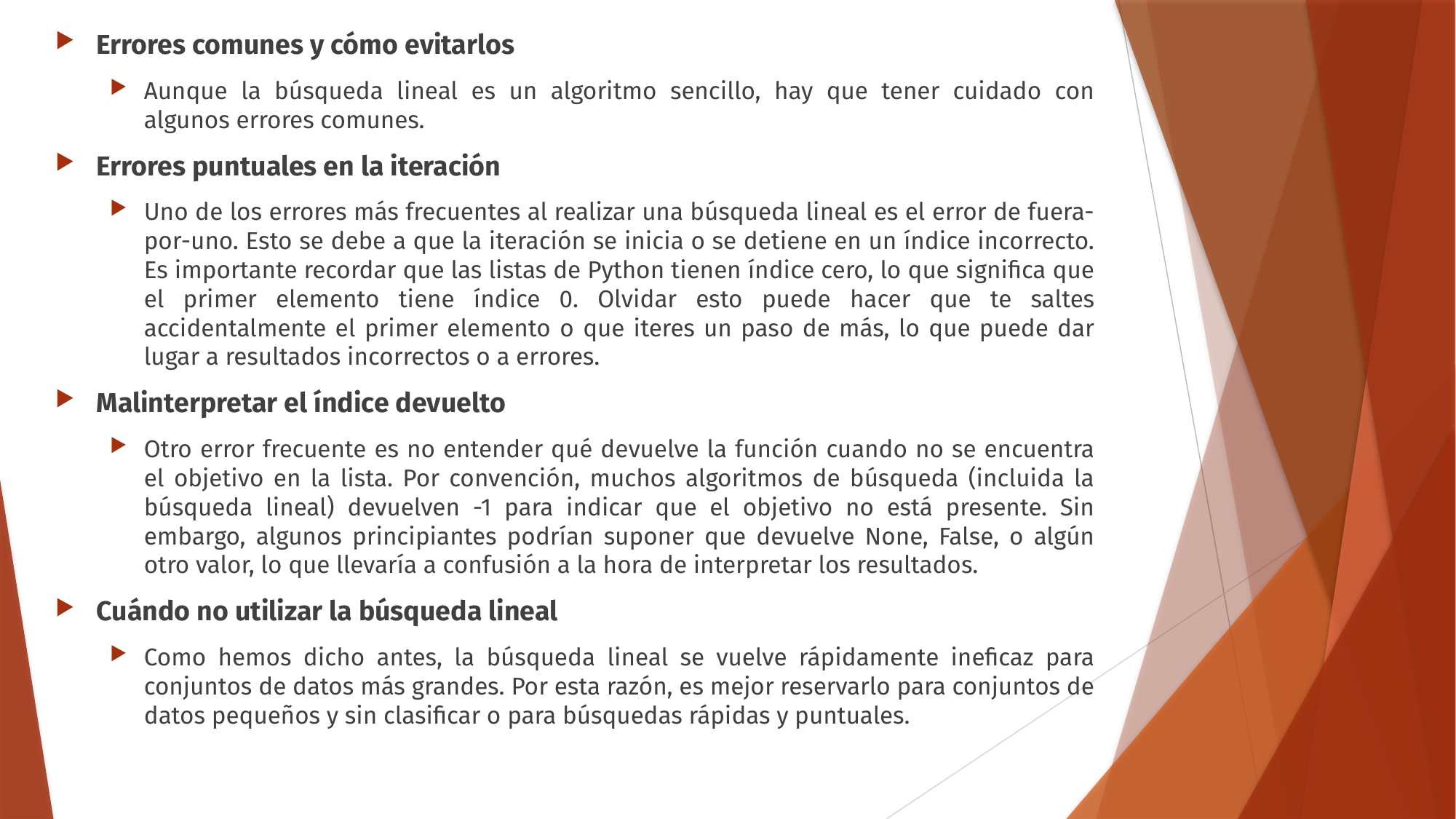

Errores comunes y cómo evitarlos
Aunque la búsqueda lineal es un algoritmo sencillo, hay que tener cuidado con algunos errores comunes.
Errores puntuales en la iteración
Uno de los errores más frecuentes al realizar una búsqueda lineal es el error de fuera-por-uno. Esto se debe a que la iteración se inicia o se detiene en un índice incorrecto. Es importante recordar que las listas de Python tienen índice cero, lo que significa que el primer elemento tiene índice 0. Olvidar esto puede hacer que te saltes accidentalmente el primer elemento o que iteres un paso de más, lo que puede dar lugar a resultados incorrectos o a errores.
Malinterpretar el índice devuelto
Otro error frecuente es no entender qué devuelve la función cuando no se encuentra el objetivo en la lista. Por convención, muchos algoritmos de búsqueda (incluida la búsqueda lineal) devuelven -1 para indicar que el objetivo no está presente. Sin embargo, algunos principiantes podrían suponer que devuelve None, False, o algún otro valor, lo que llevaría a confusión a la hora de interpretar los resultados.
Cuándo no utilizar la búsqueda lineal
Como hemos dicho antes, la búsqueda lineal se vuelve rápidamente ineficaz para conjuntos de datos más grandes. Por esta razón, es mejor reservarlo para conjuntos de datos pequeños y sin clasificar o para búsquedas rápidas y puntuales.